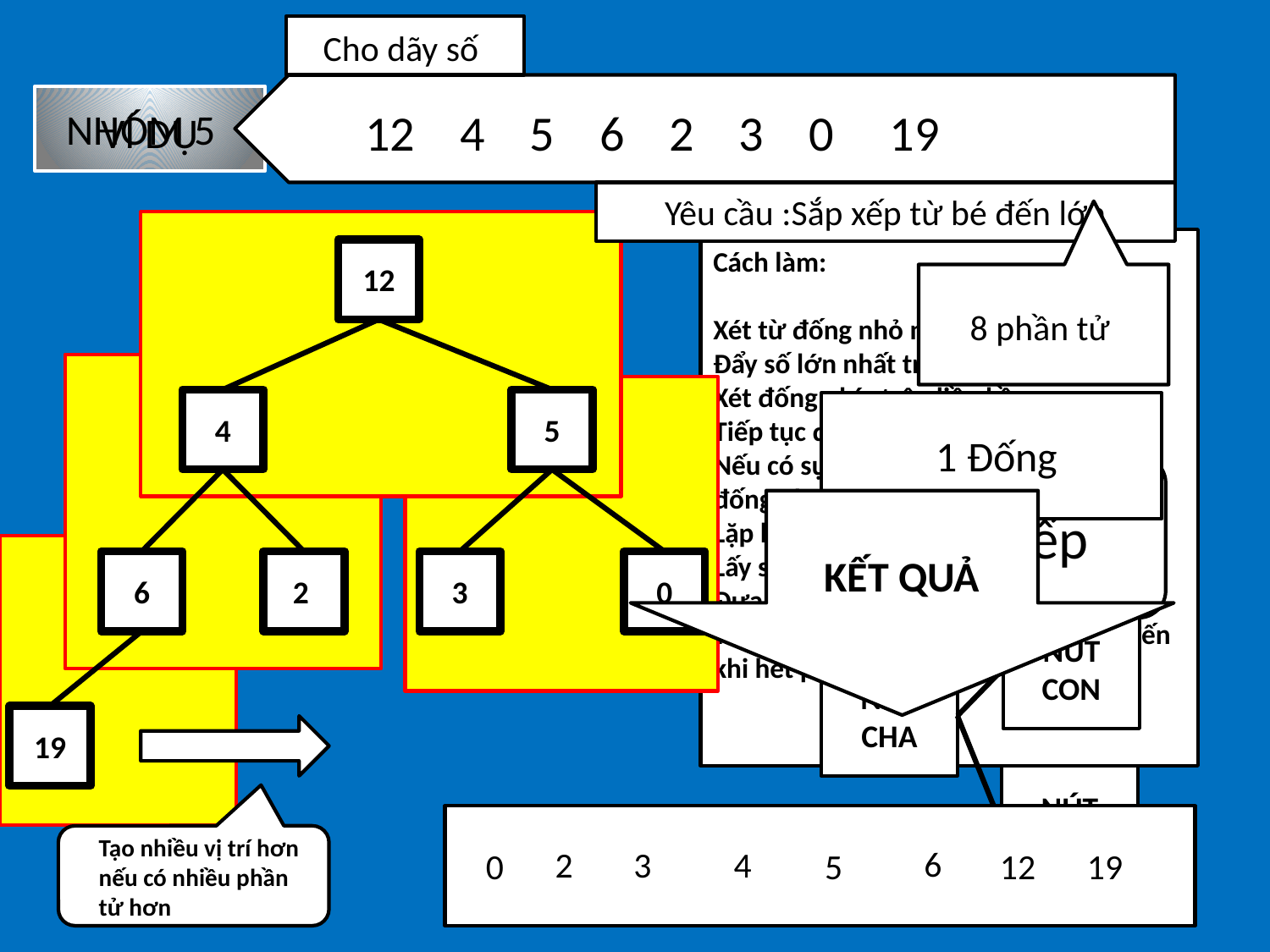

Cho dãy số

12    4    5    6    2    3    0     19
NHÓM 5
VÍ DỤ

Yêu cầu :Sắp xếp từ bé đến lớn

Cách làm:

Xét từ đống nhỏ nhất (dưới cùng)
Đẩy số lớn nhất trong đống lên
Xét đống phía trên liền kề
Tiếp tục đẩy số lớn nhất lên
Nếu có sự thay đổi vị trí – Kiểm tra lại đống phía dưới.
Lặp lại cho đến đống trên cùng
Lấy số trên cùng ra khỏi đống
Đưa số dưới cùng lên đầu
Tiếp tục thay đổi vị trí và lấy ra cho đến khi hết phần tử.

12

8 phần tử

4
5
  1 Đống

KẾT QUẢ
Sắp xếp

6
2
3
0
NÚT CON
NÚT CHA

19
NÚT CON

Tạo nhiều vị trí hơn nếu có nhiều phần tử hơn
6
2
3
4
0
5
12
19